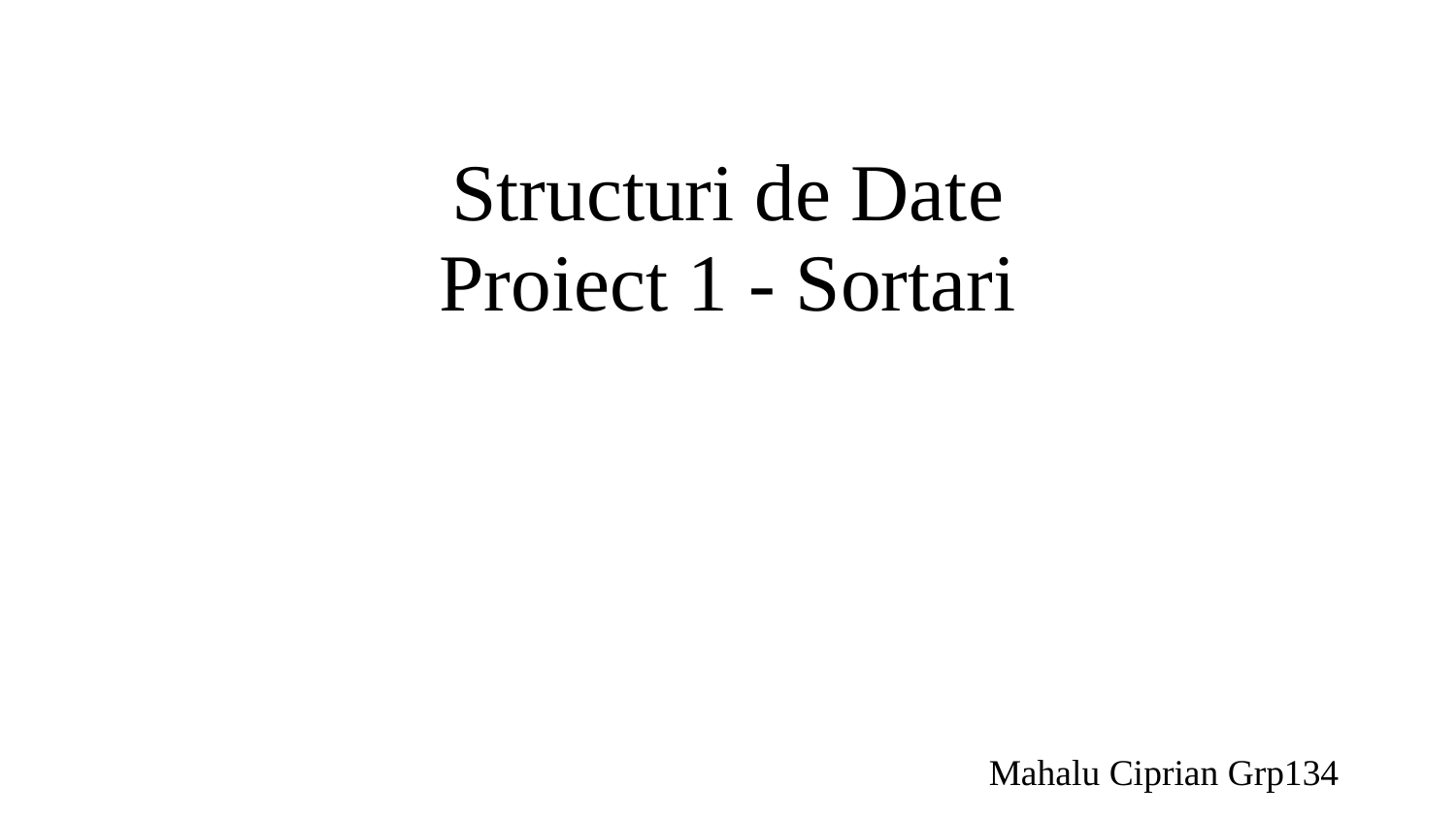

# Structuri de Date
Proiect 1 - Sortari
Mahalu Ciprian Grp134